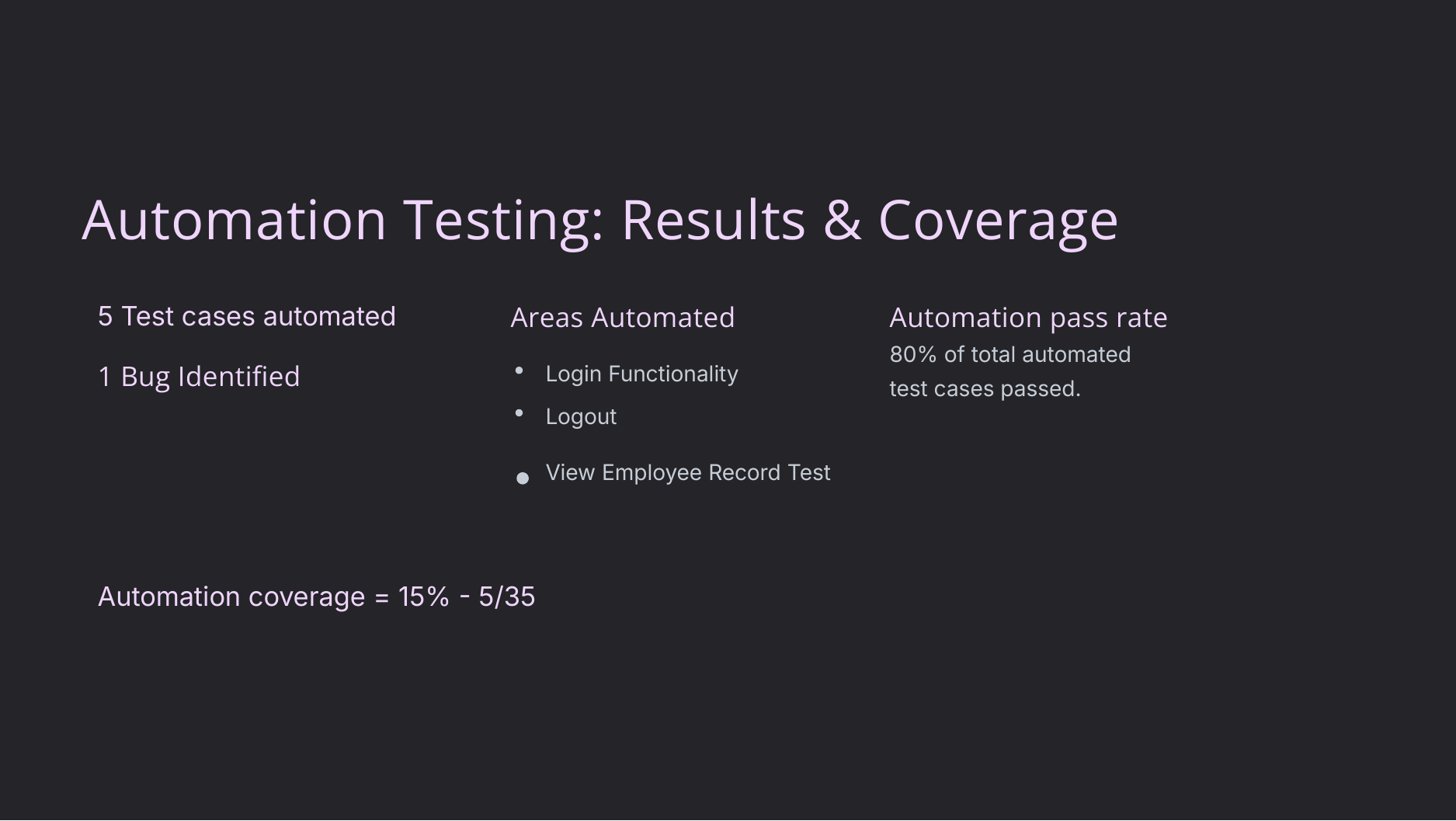

Automation Testing: Results & Coverage
5 Test cases automated
Areas Automated
Automation pass rate
80% of total automated test cases passed.
Login Functionality
Logout

View Employee Record Test

1 Bug Identified

Automation coverage = 15% - 5/35